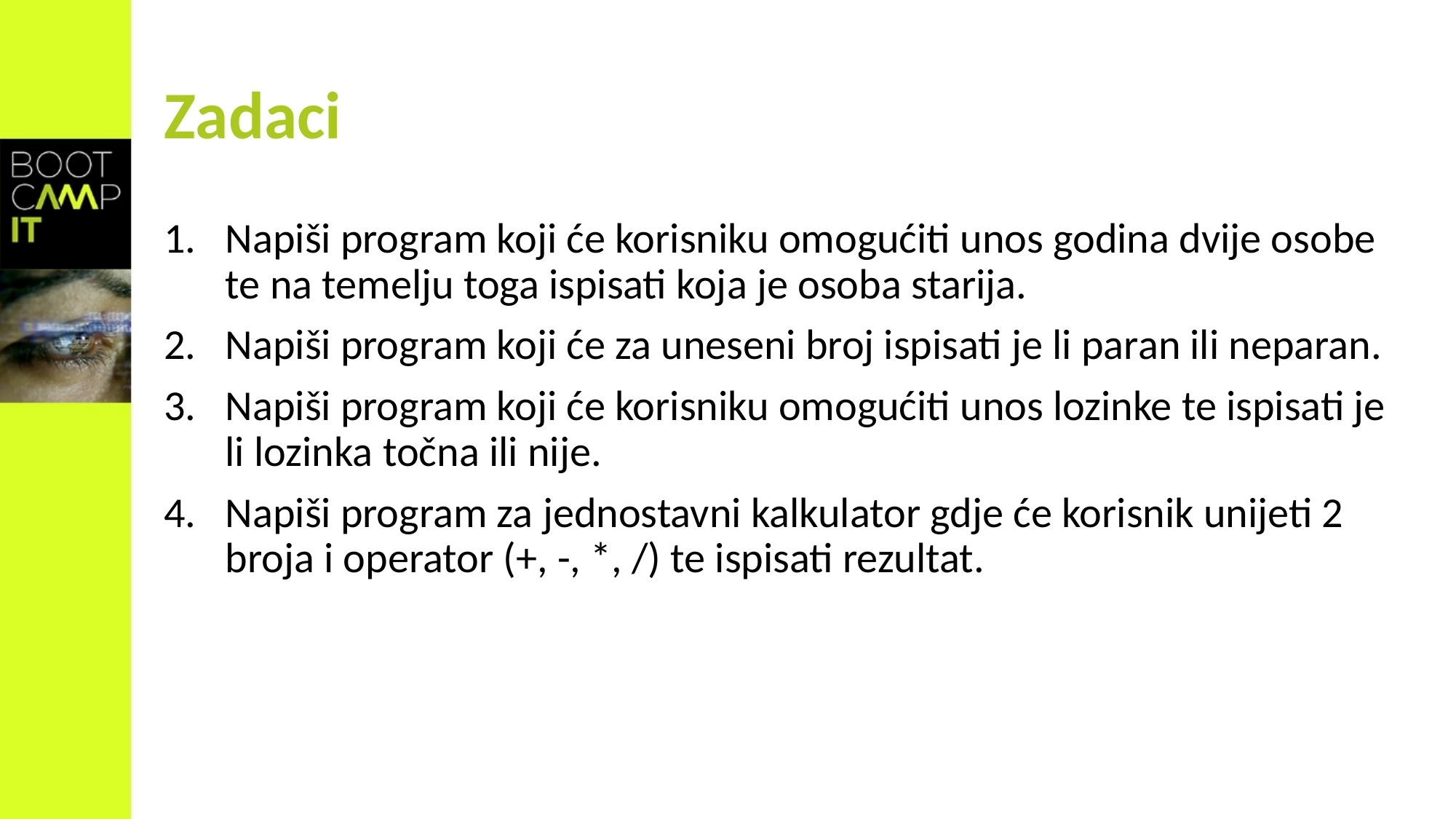

# Zadaci
Napiši program koji će korisniku omogućiti unos godina dvije osobe te na temelju toga ispisati koja je osoba starija.
Napiši program koji će za uneseni broj ispisati je li paran ili neparan.
Napiši program koji će korisniku omogućiti unos lozinke te ispisati je li lozinka točna ili nije.
Napiši program za jednostavni kalkulator gdje će korisnik unijeti 2 broja i operator (+, -, *, /) te ispisati rezultat.